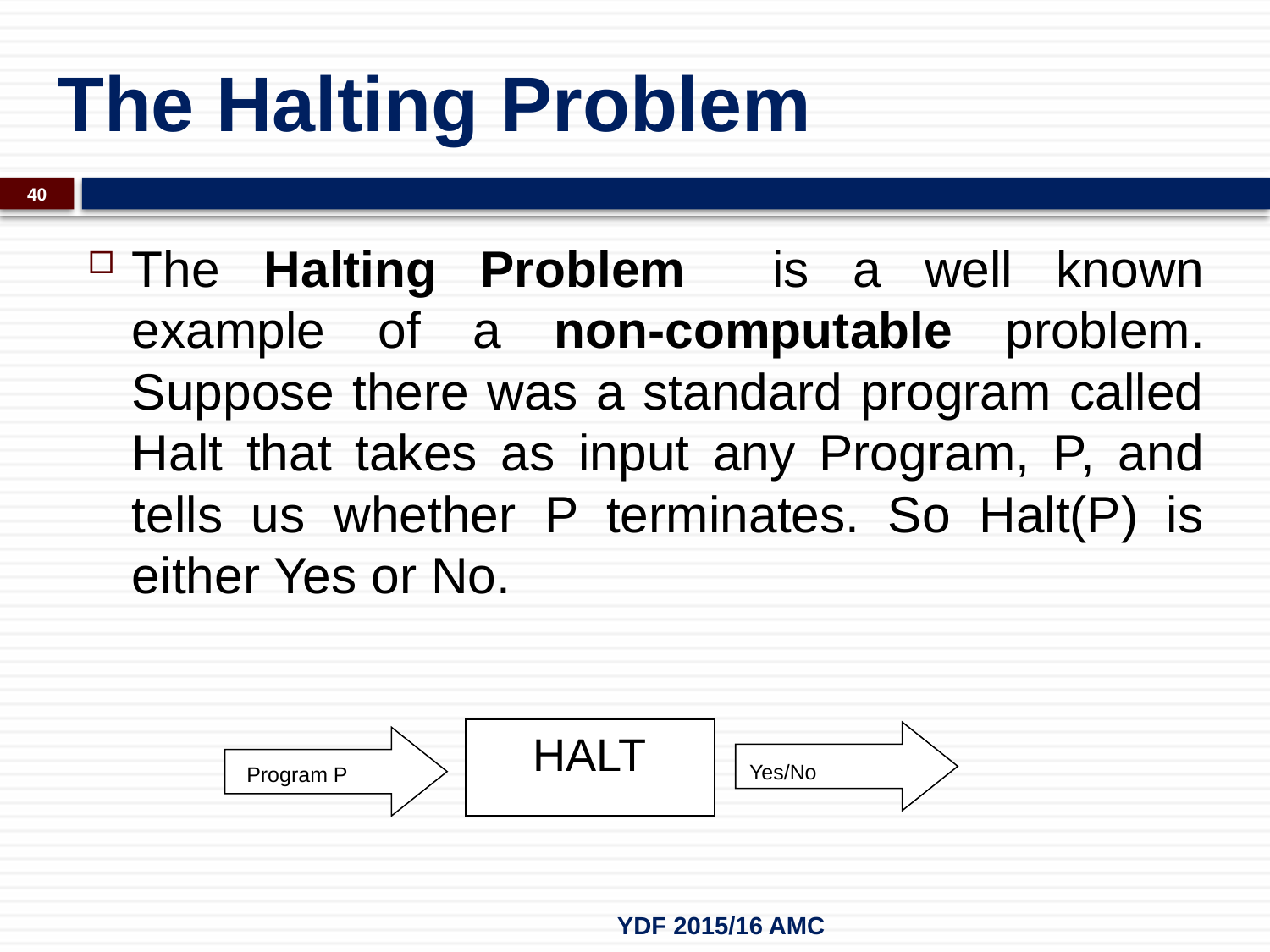

# The Halting Problem
40
The Halting Problem  is a well known example of a non-computable problem. Suppose there was a standard program called Halt that takes as input any Program, P, and tells us whether P terminates. So Halt(P) is either Yes or No.
HALT

Yes/No
Program P

YDF 2015/16 AMC